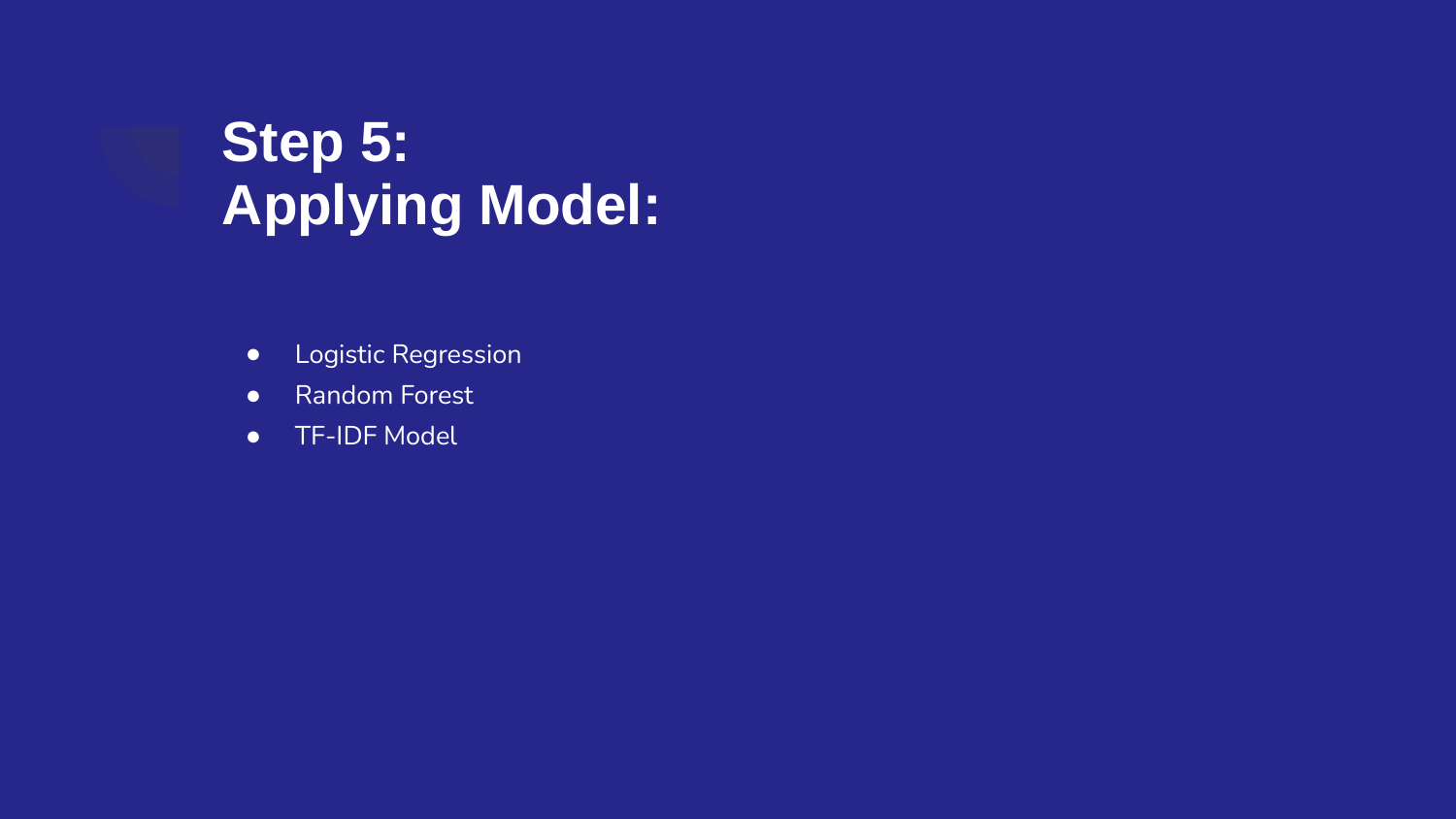

# Step 5:
Applying Model:
Logistic Regression
Random Forest
TF-IDF Model